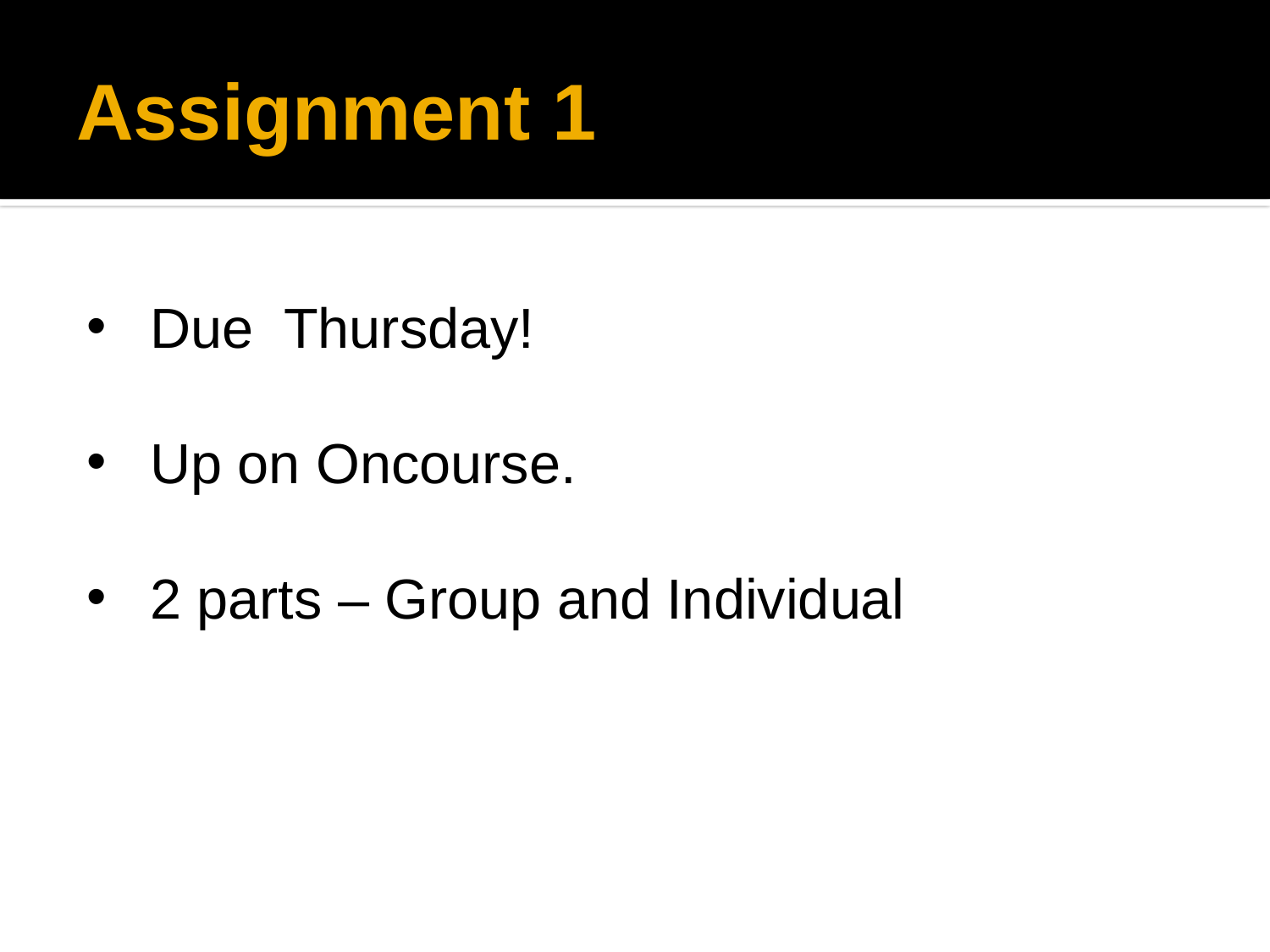

# Assignment 1
Due  Thursday!

Up on Oncourse.

2 parts – Group and Individual